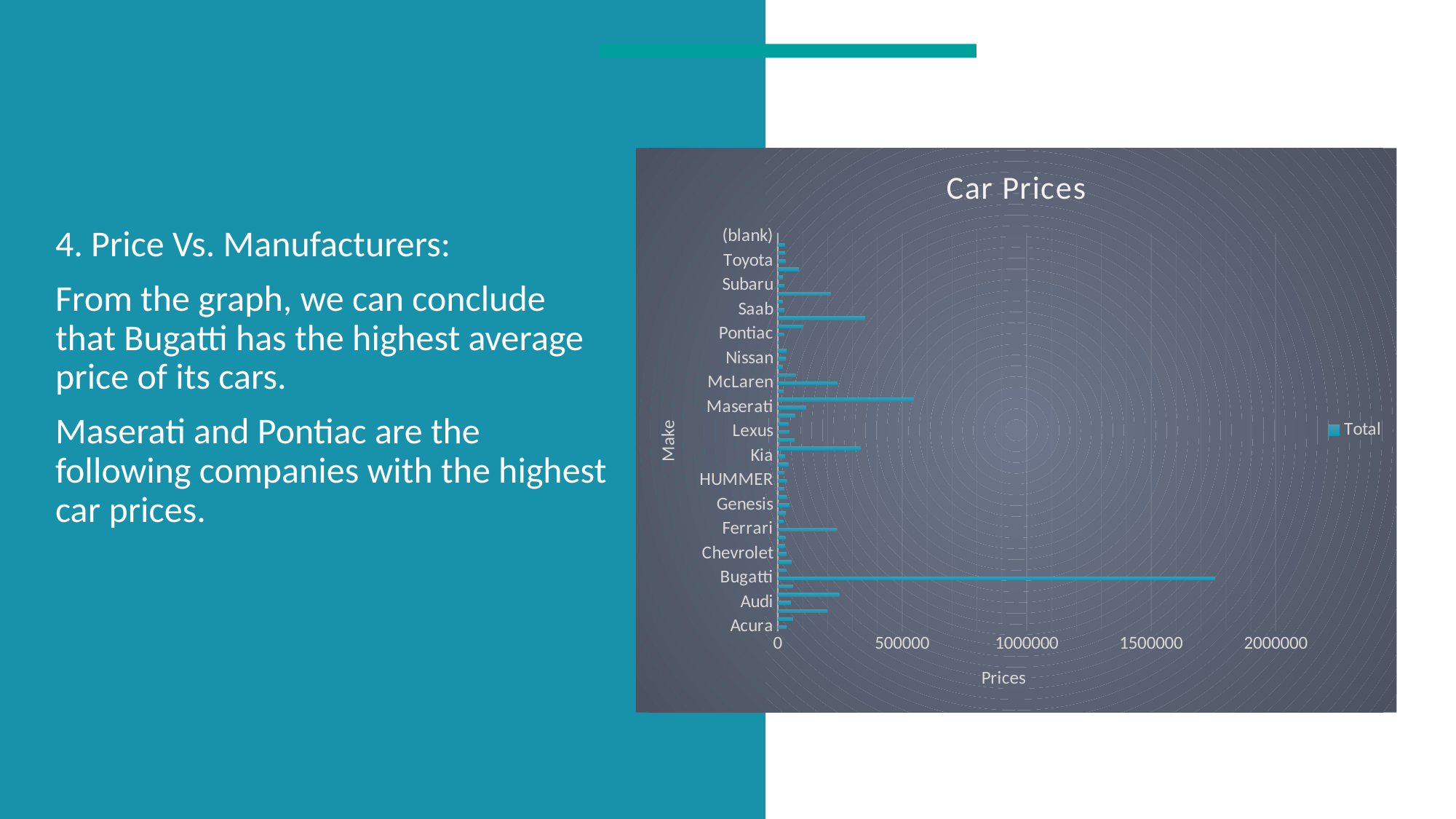

### Chart: Car Prices

| Category | Total |
|---|---|
| Acura | 34887.5873015873 |
| Alfa Romeo | 61600.0 |
| Aston Martin | 197910.37634408602 |
| Audi | 53452.11280487805 |
| Bentley | 247169.32432432432 |
| BMW | 61546.76347305389 |
| Bugatti | 1757223.6666666667 |
| Buick | 33770.4 |
| Cadillac | 56231.317380352644 |
| Chevrolet | 35875.11414790997 |
| Chrysler | 29978.87037037037 |
| Dodge | 30995.378125 |
| Ferrari | 237383.82352941178 |
| FIAT | 23060.60975609756 |
| Ford | 33178.5250501002 |
| Genesis | 46616.666666666664 |
| GMC | 37385.748148148145 |
| Honda | 27024.975352112677 |
| HUMMER | 36464.41176470588 |
| Hyundai | 26985.957943925234 |
| Infiniti | 42394.21212121212 |
| Kia | 30149.311926605504 |
| Lamborghini | 331567.3076923077 |
| Land Rover | 67823.21678321678 |
| Lexus | 47549.069306930694 |
| Lincoln | 42839.829268292684 |
| Lotus | 69188.27586206897 |
| Maserati | 114207.70689655172 |
| Maybach | 546221.875 |
| Mazda | 23254.440154440155 |
| McLaren | 239805.0 |
| Mercedes-Benz | 71476.22946175637 |
| Mitsubishi | 20286.875 |
| Nissan | 32893.15094339623 |
| Oldsmobile | 34868.0 |
| Plymouth | 4076.8205128205127 |
| Pontiac | 24728.12987012987 |
| Porsche | 101622.39705882352 |
| Rolls-Royce | 351130.6451612903 |
| Saab | 27413.504504504504 |
| Scion | 20395.9375 |
| Spyker | 213323.33333333334 |
| Subaru | 26407.22429906542 |
| Suzuki | 21153.050505050505 |
| Tesla | 85315.38461538461 |
| Toyota | 31229.917491749176 |
| Volkswagen | 29932.350427350426 |
| Volvo | 28541.160142348755 |
| (blank) | None |
4. Price Vs. Manufacturers:
From the graph, we can conclude that Bugatti has the highest average price of its cars.
Maserati and Pontiac are the following companies with the highest car prices.